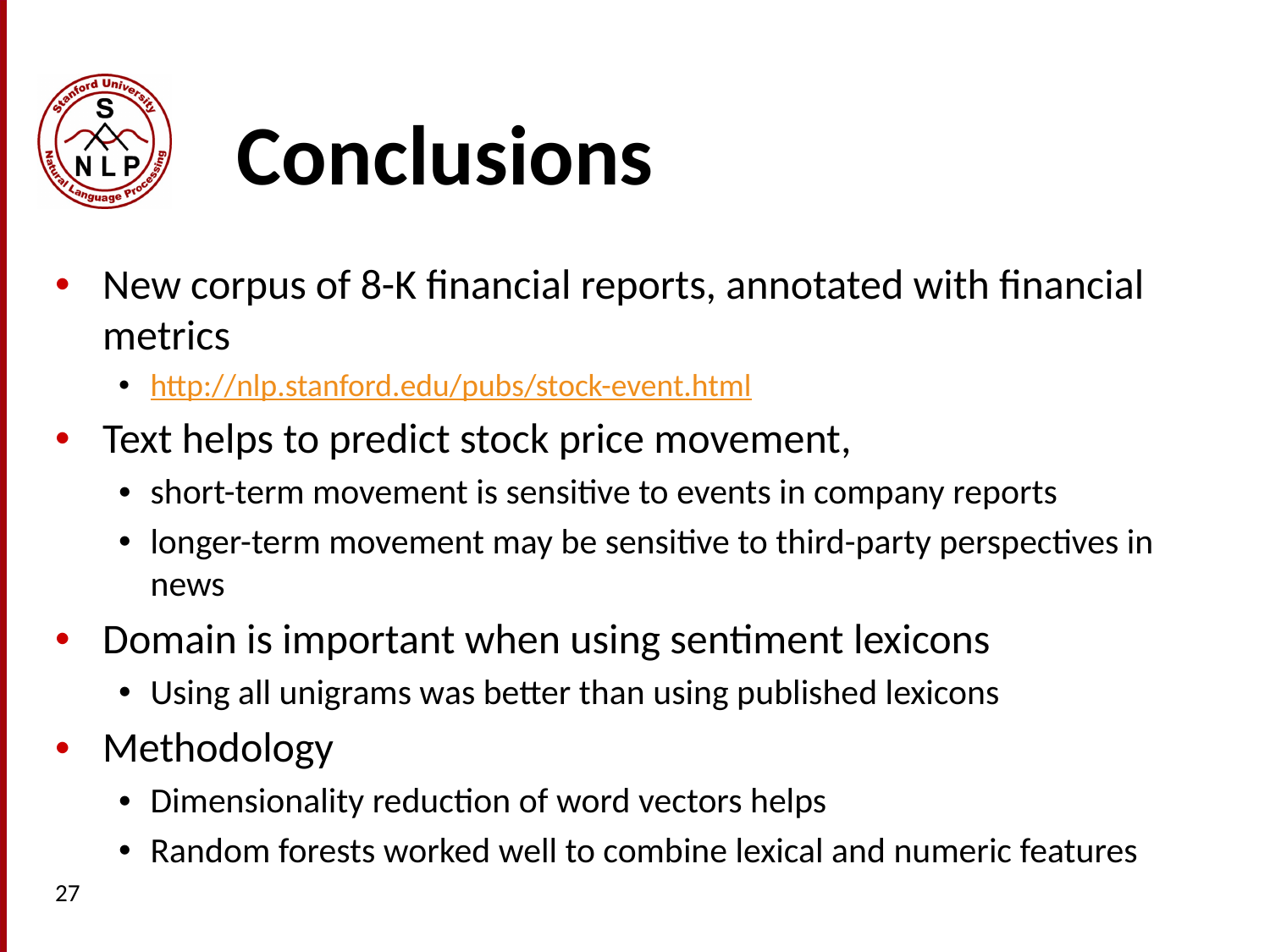

# Conclusions
New corpus of 8-K financial reports, annotated with financial metrics
http://nlp.stanford.edu/pubs/stock-event.html
Text helps to predict stock price movement,
short-term movement is sensitive to events in company reports
longer-term movement may be sensitive to third-party perspectives in news
Domain is important when using sentiment lexicons
Using all unigrams was better than using published lexicons
Methodology
Dimensionality reduction of word vectors helps
Random forests worked well to combine lexical and numeric features

27